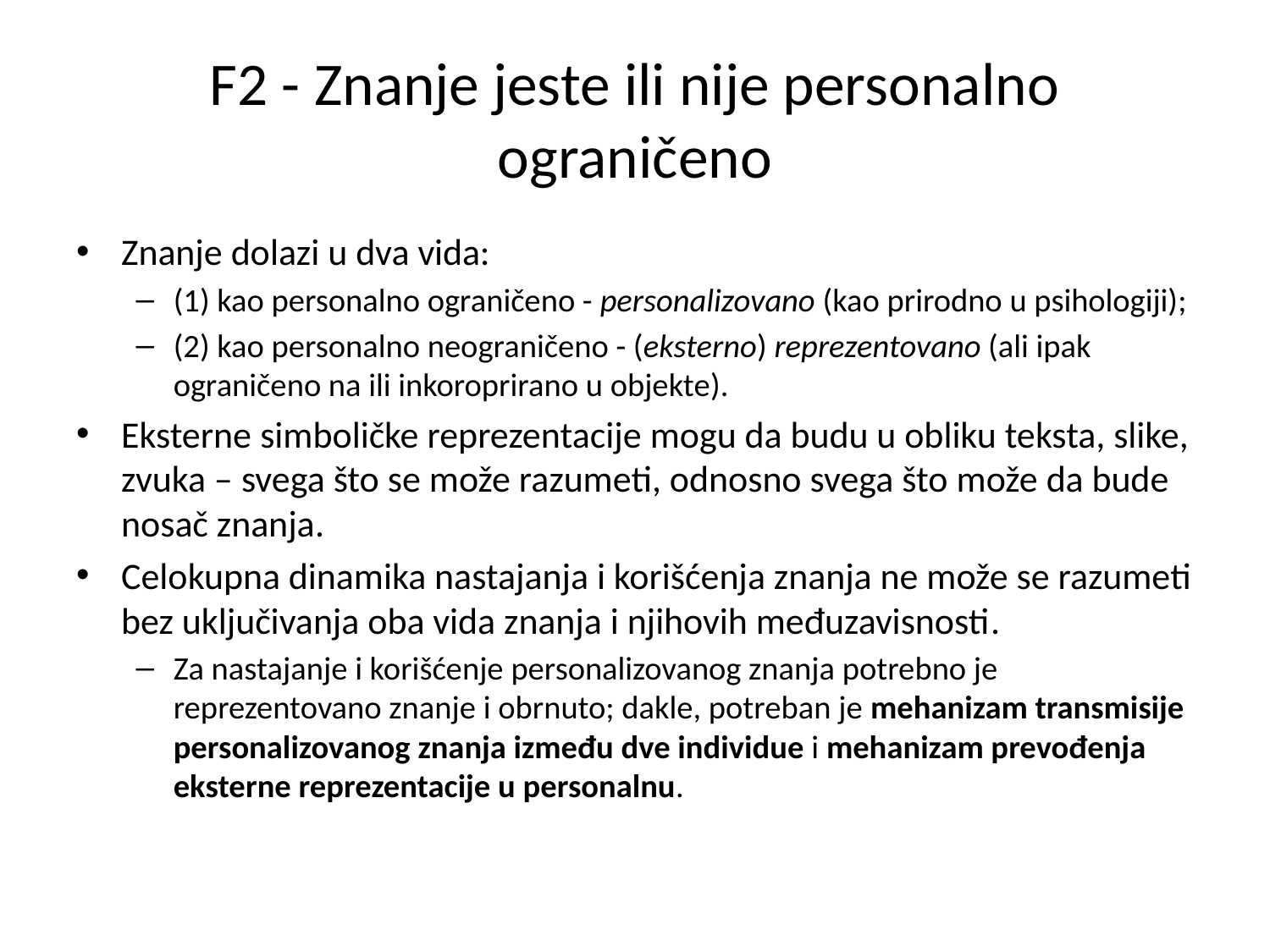

# F2 - Znanje jeste ili nije personalno ograničeno
Znanje dolazi u dva vida:
(1) kao personalno ograničeno - personalizovano (kao prirodno u psihologiji);
(2) kao personalno neograničeno - (eksterno) reprezentovano (ali ipak ograničeno na ili inkoroprirano u objekte).
Eksterne simboličke reprezentacije mogu da budu u obliku teksta, slike, zvuka – svega što se može razumeti, odnosno svega što može da bude nosač znanja.
Celokupna dinamika nastajanja i korišćenja znanja ne može se razumeti bez uključivanja oba vida znanja i njihovih međuzavisnosti.
Za nastajanje i korišćenje personalizovanog znanja potrebno je reprezentovano znanje i obrnuto; dakle, potreban je mehanizam transmisije personalizovanog znanja između dve individue i mehanizam prevođenja eksterne reprezentacije u personalnu.